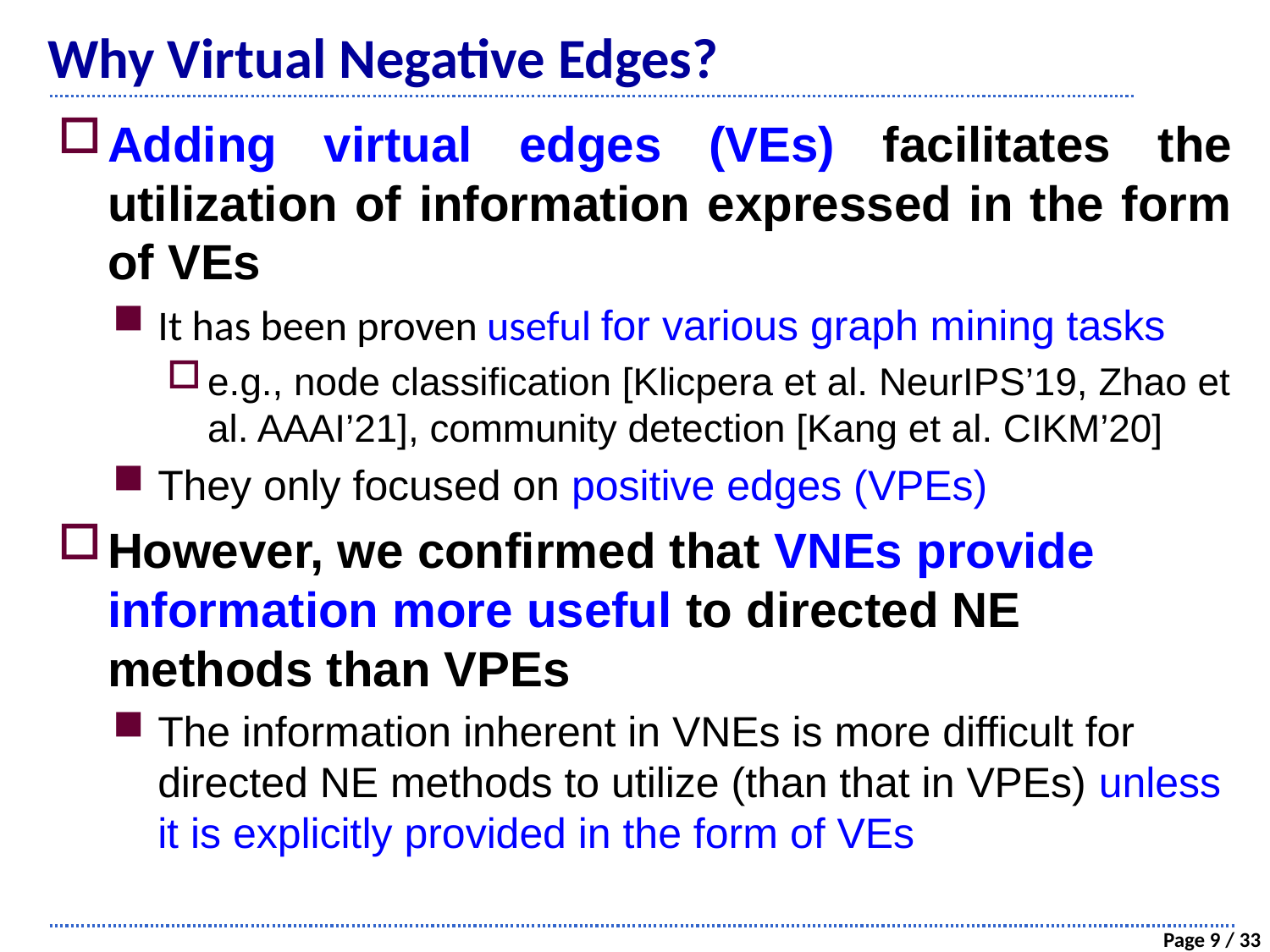

# Why Virtual Negative Edges?
Adding virtual edges (VEs) facilitates the utilization of information expressed in the form of VEs
It has been proven useful for various graph mining tasks
e.g., node classification [Klicpera et al. NeurIPS’19, Zhao et al. AAAI’21], community detection [Kang et al. CIKM’20]
They only focused on positive edges (VPEs)
However, we confirmed that VNEs provide information more useful to directed NE methods than VPEs
The information inherent in VNEs is more difficult for directed NE methods to utilize (than that in VPEs) unless it is explicitly provided in the form of VEs